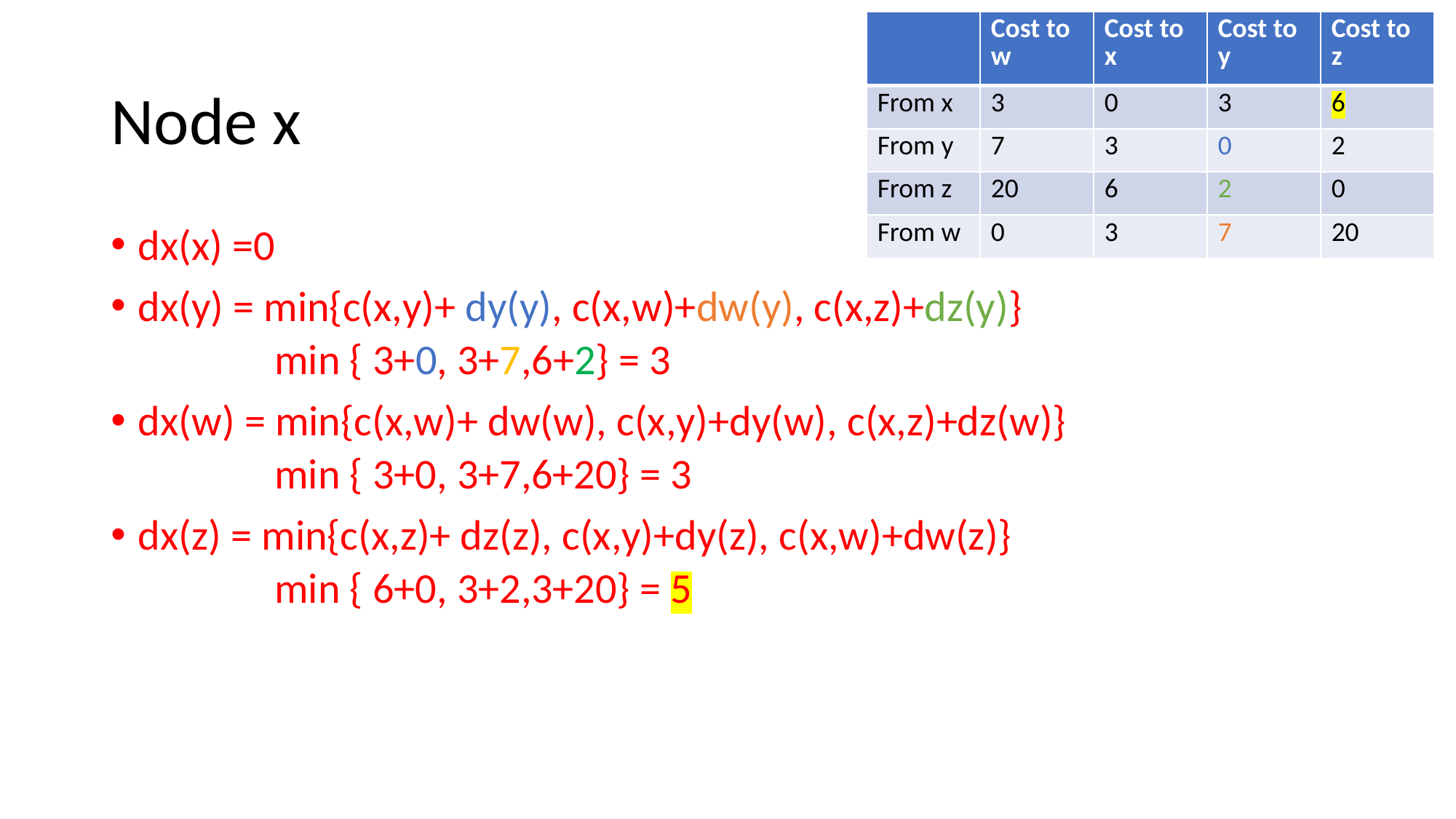

|  | Cost to w | Cost to x | Cost to y | Cost to z |
| --- | --- | --- | --- | --- |
| From x | 3 | 0 | 3 | 6 |
| From y | 7 | 3 | 0 | 2 |
| From z | 20 | 6 | 2 | 0 |
| From w | 0 | 3 | 7 | 20 |
# Node x
dx(x) =0
dx(y) = min{c(x,y)+ dy(y), c(x,w)+dw(y), c(x,z)+dz(y)}
min { 3+0, 3+7,6+2} = 3
dx(w) = min{c(x,w)+ dw(w), c(x,y)+dy(w), c(x,z)+dz(w)}
min { 3+0, 3+7,6+20} = 3
dx(z) = min{c(x,z)+ dz(z), c(x,y)+dy(z), c(x,w)+dw(z)}
min { 6+0, 3+2,3+20} = 5